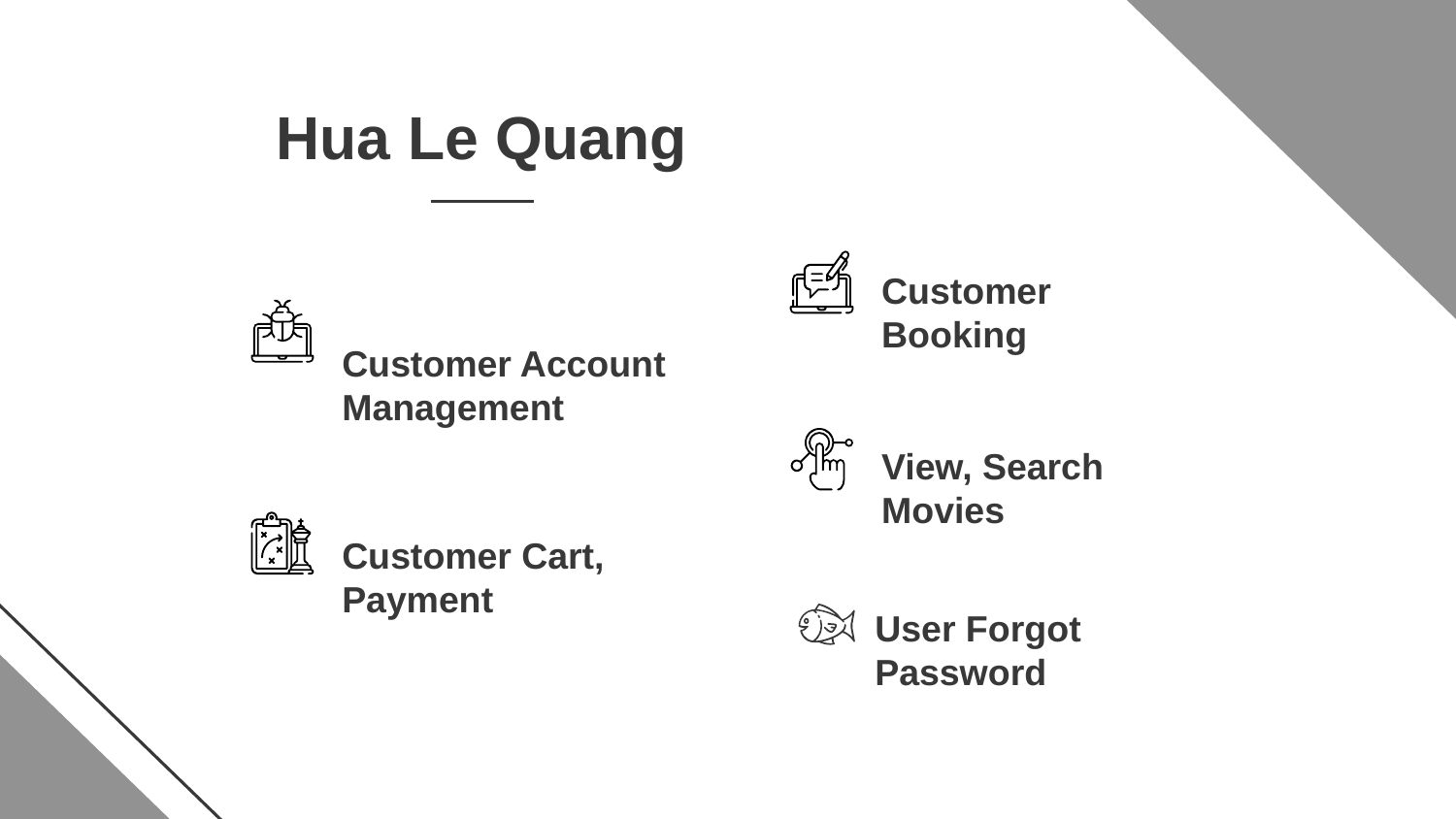

Hua Le Quang

Customer Booking

# Customer Account Management

View, Search Movies

Customer Cart, Payment
User Forgot Password